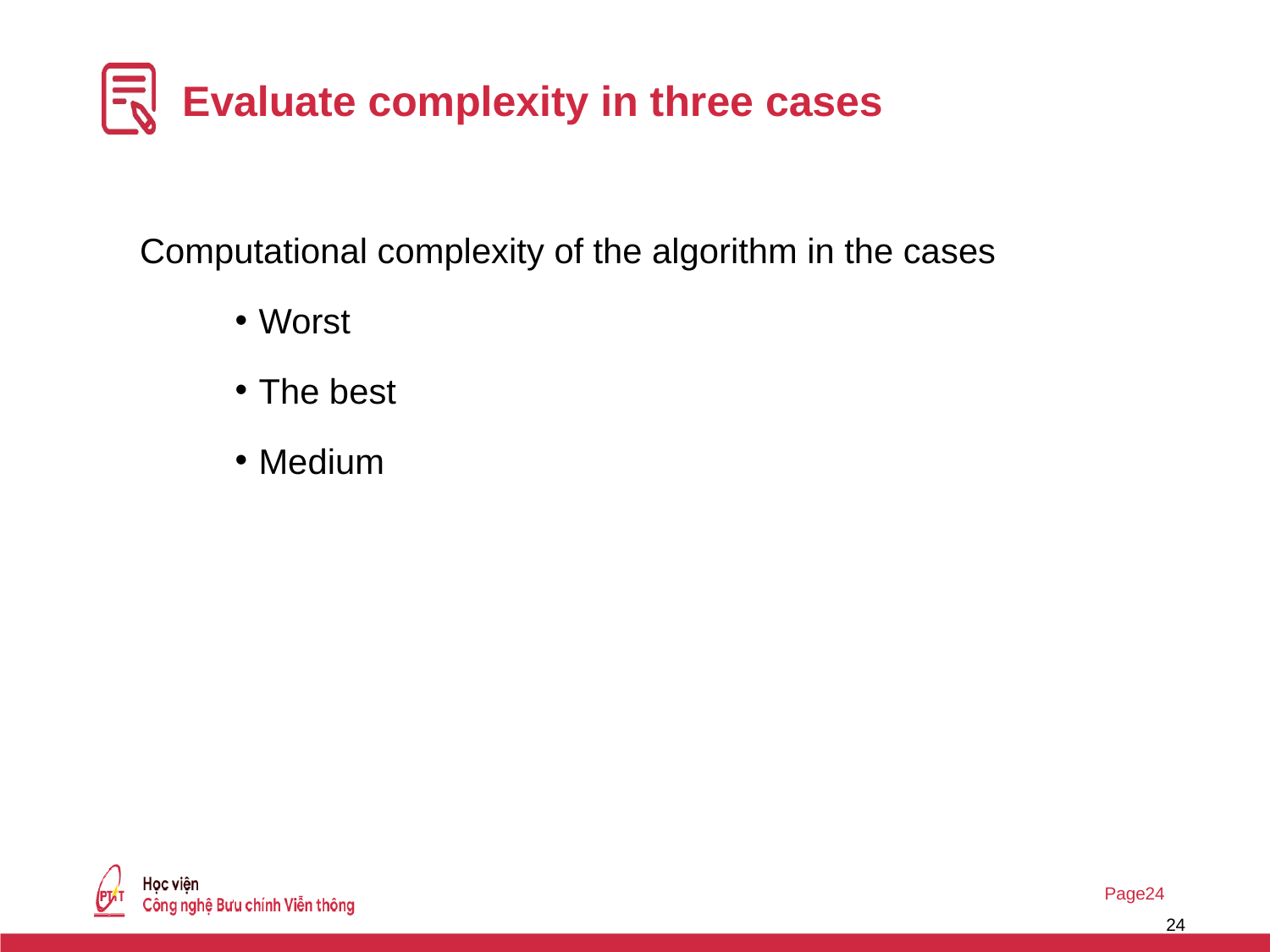

# Evaluate complexity in three cases
Computational complexity of the algorithm in the cases
Worst
The best
Medium

24